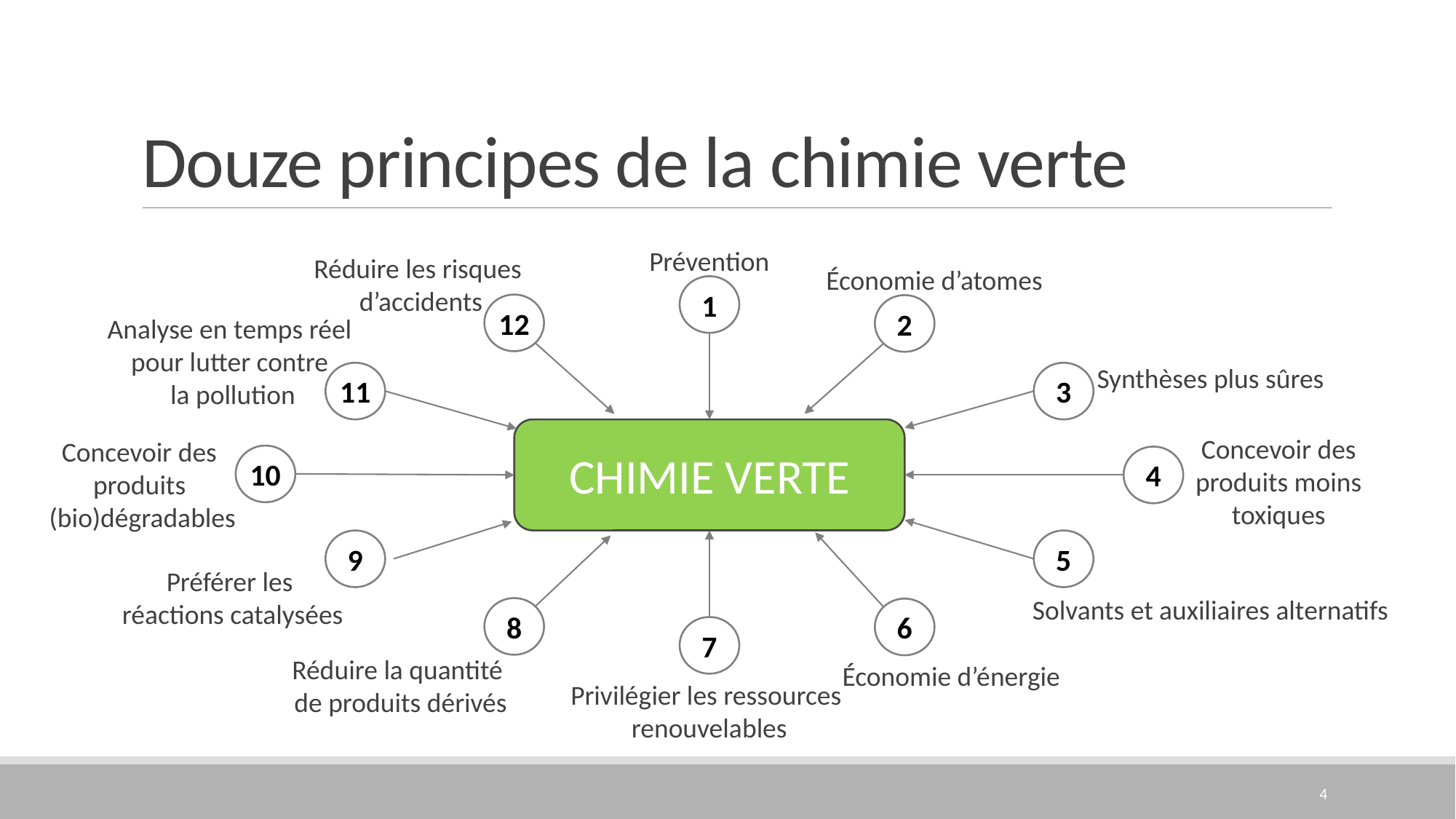

# Douze principes de la chimie verte
Prévention
Réduire les risques
d’accidents
Économie d’atomes
1
12
2
11
3
CHIMIE VERTE
10
4
9
5
8
6
7
Analyse en temps réel
pour lutter contre
la pollution
Synthèses plus sûres
Concevoir des produits moins toxiques
Préférer les
réactions catalysées
Solvants et auxiliaires alternatifs
Réduire la quantité
de produits dérivés
Économie d’énergie
Privilégier les ressources
renouvelables
Concevoir des
produits
(bio)dégradables
4